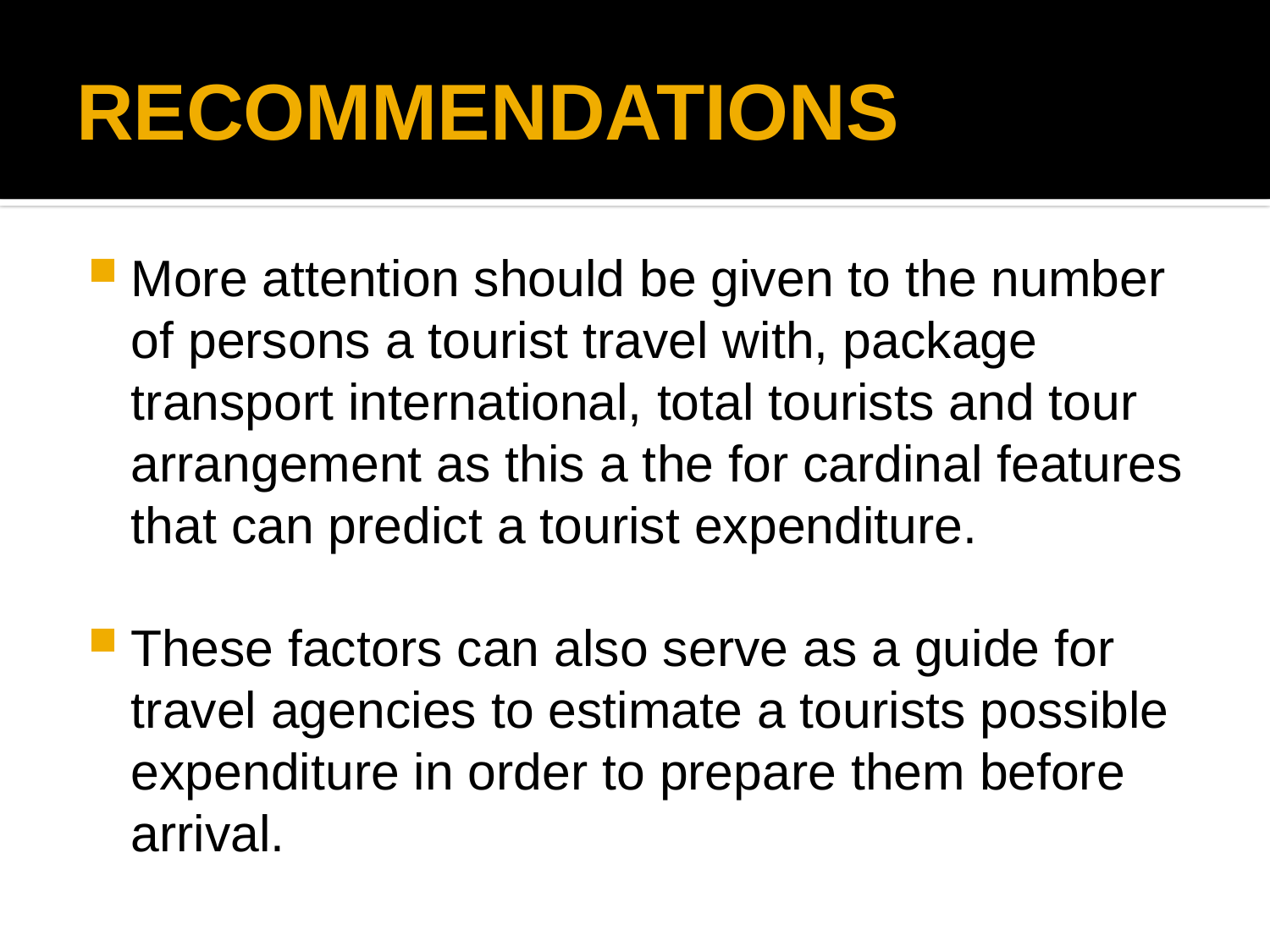

# RECOMMENDATIONS
More attention should be given to the number of persons a tourist travel with, package transport international, total tourists and tour arrangement as this a the for cardinal features that can predict a tourist expenditure.

These factors can also serve as a guide for travel agencies to estimate a tourists possible expenditure in order to prepare them before arrival.